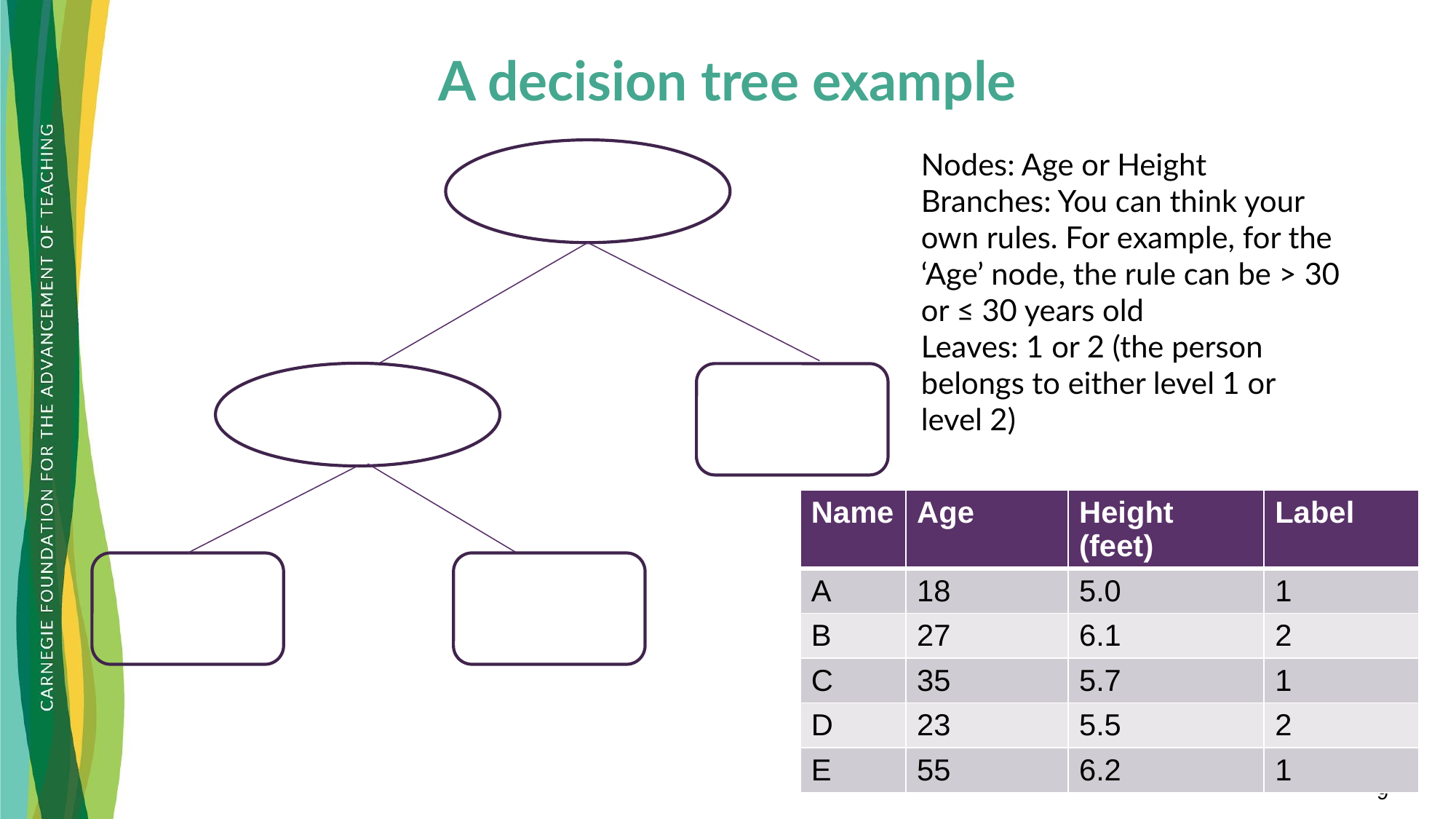

# A decision tree example

Nodes: Age or Height
Branches: You can think your own rules. For example, for the ‘Age’ node, the rule can be > 30 or ≤ 30 years old
Leaves: 1 or 2 (the person belongs to either level 1 or level 2)

| Name | Age | Height (feet) | Label |
| --- | --- | --- | --- |
| A | 18 | 5.0 | 1 |
| B | 27 | 6.1 | 2 |
| C | 35 | 5.7 | 1 |
| D | 23 | 5.5 | 2 |
| E | 55 | 6.2 | 1 |

9